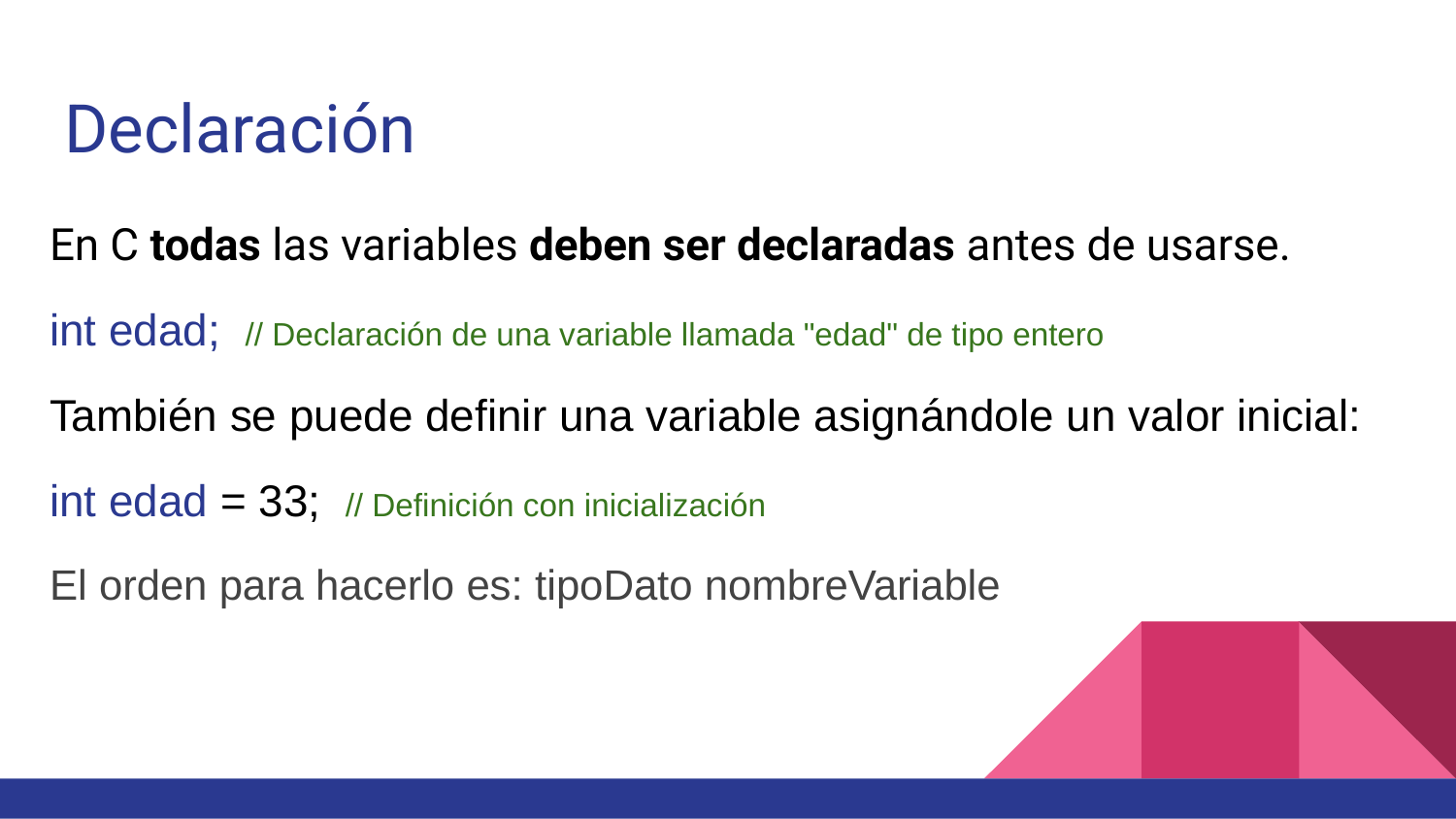

# Declaración
En C todas las variables deben ser declaradas antes de usarse.
int edad;  // Declaración de una variable llamada "edad" de tipo entero
También se puede definir una variable asignándole un valor inicial:
int edad = 33;  // Definición con inicialización
El orden para hacerlo es: tipoDato nombreVariable